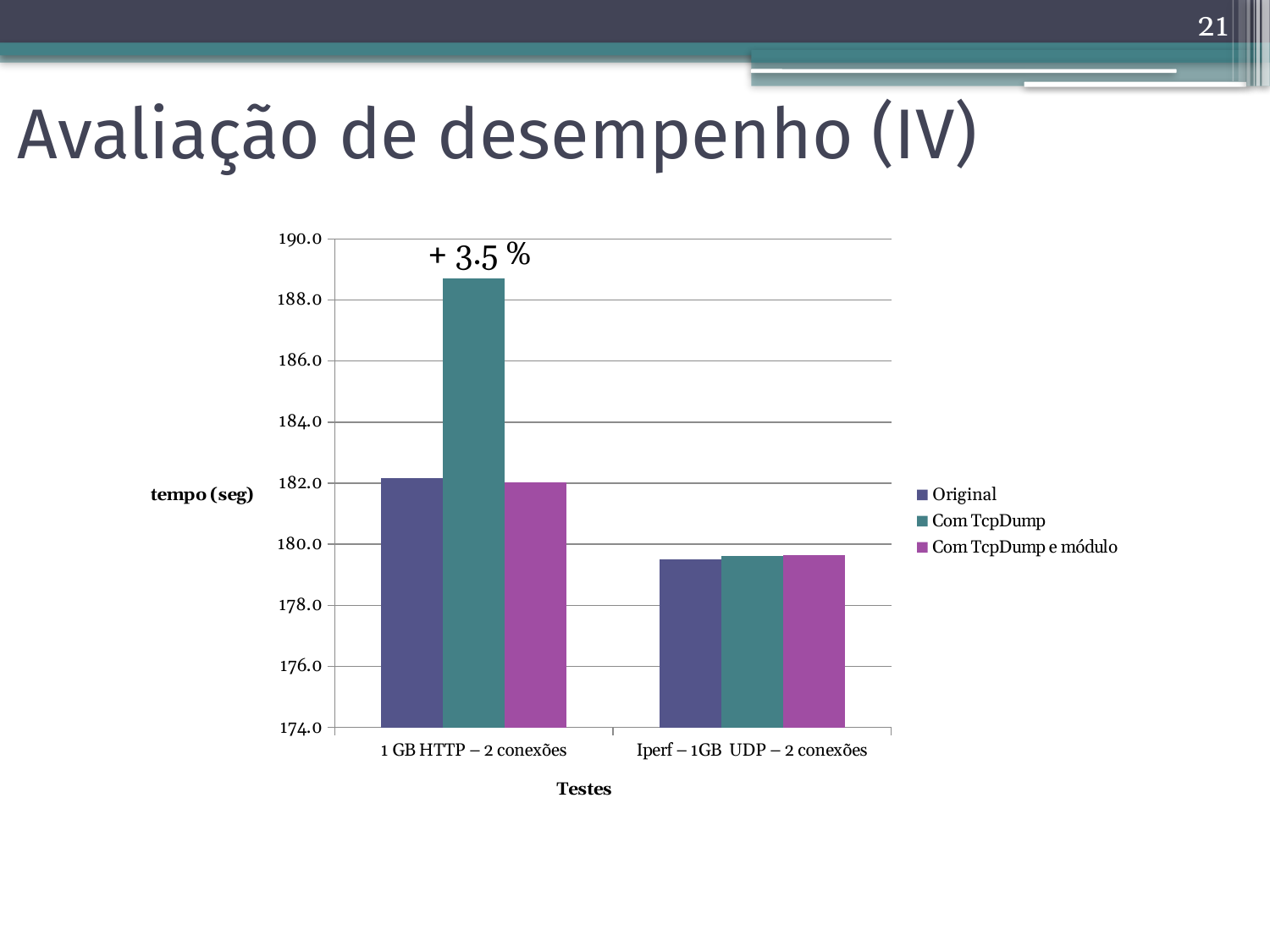

21
# Avaliação de desempenho (IV)

### Chart

| Category | Original | Com TcpDump | Com TcpDump e módulo |
|---|---|---|---|
| 1 GB HTTP – 2 conexões | 182.1573000000004 | 188.7155999999995 | 182.0161 |
| Iperf – 1GB  UDP – 2 conexões | 179.49300000000002 | 179.62800000000001 | 179.6369 |
+ 3.5 %